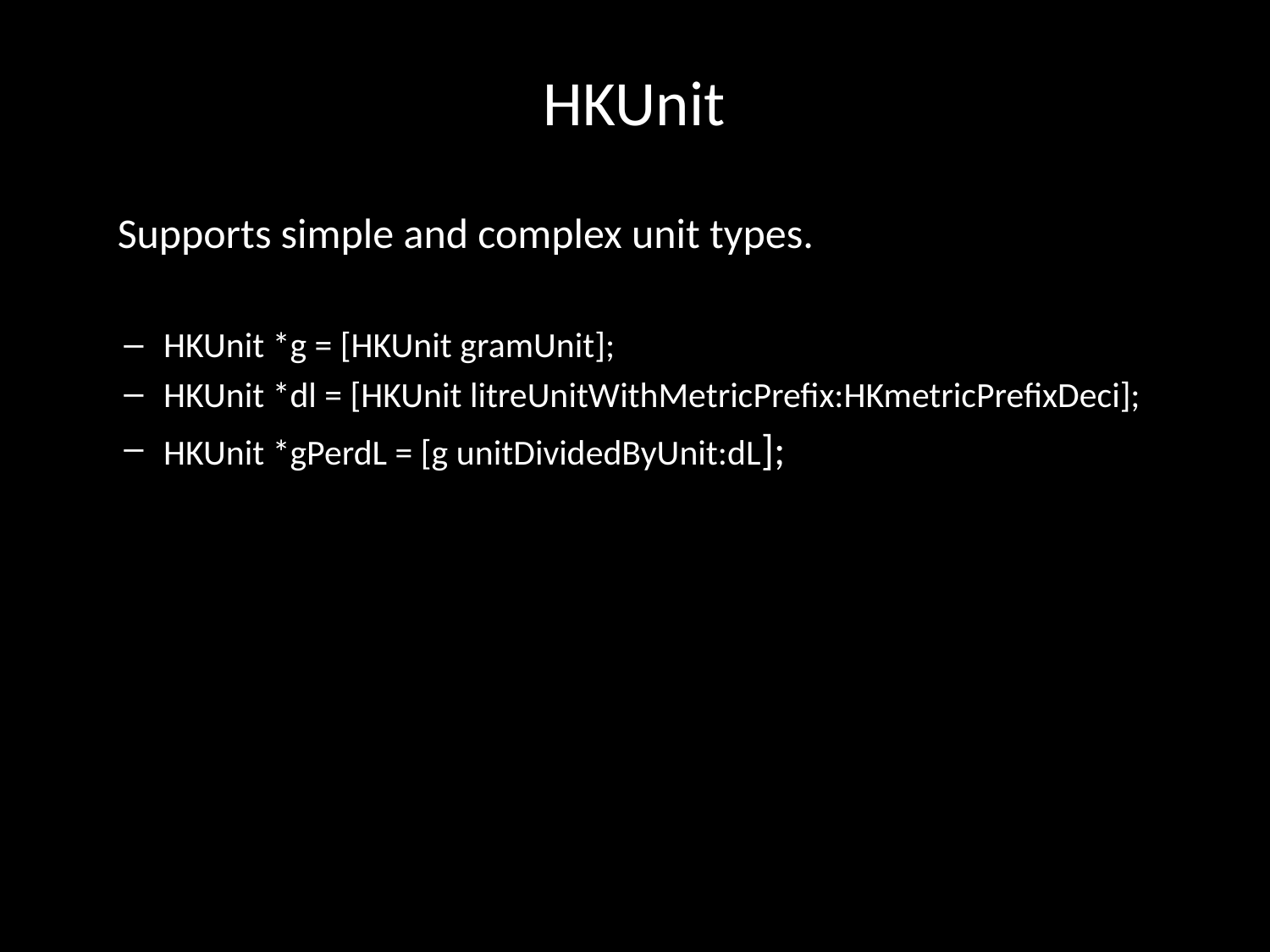

HKUnit

      Supports simple and complex unit types.

HKUnit *g = [HKUnit gramUnit];
HKUnit *dl = [HKUnit litreUnitWithMetricPrefix:HKmetricPrefixDeci];
HKUnit *gPerdL = [g unitDividedByUnit:dL];